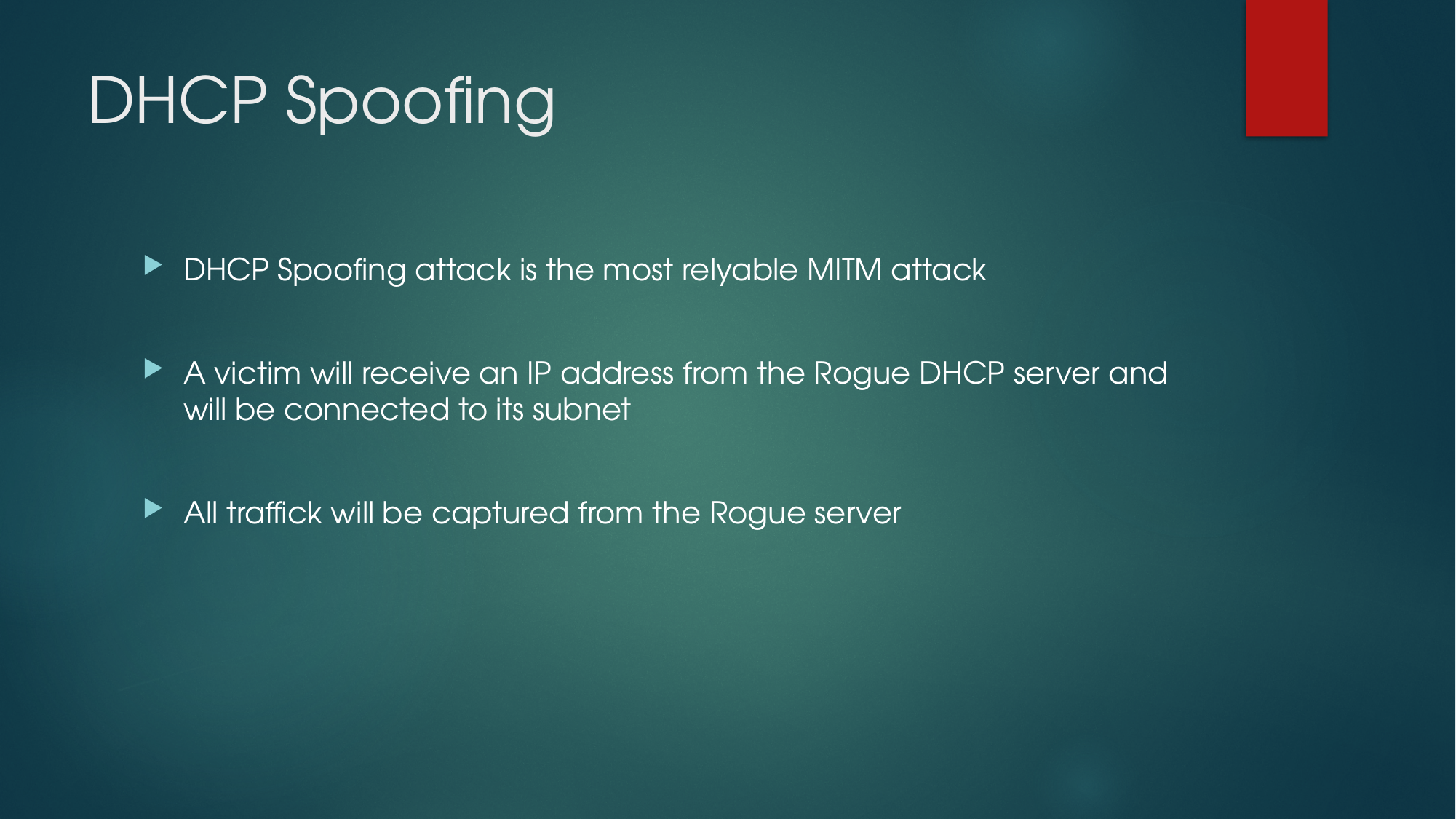

DHCP Spoofing
DHCP Spoofing attack is the most relyable MITM attack

A victim will receive an IP address from the Rogue DHCP server and will be connected to its subnet

All traffick will be captured from the Rogue server